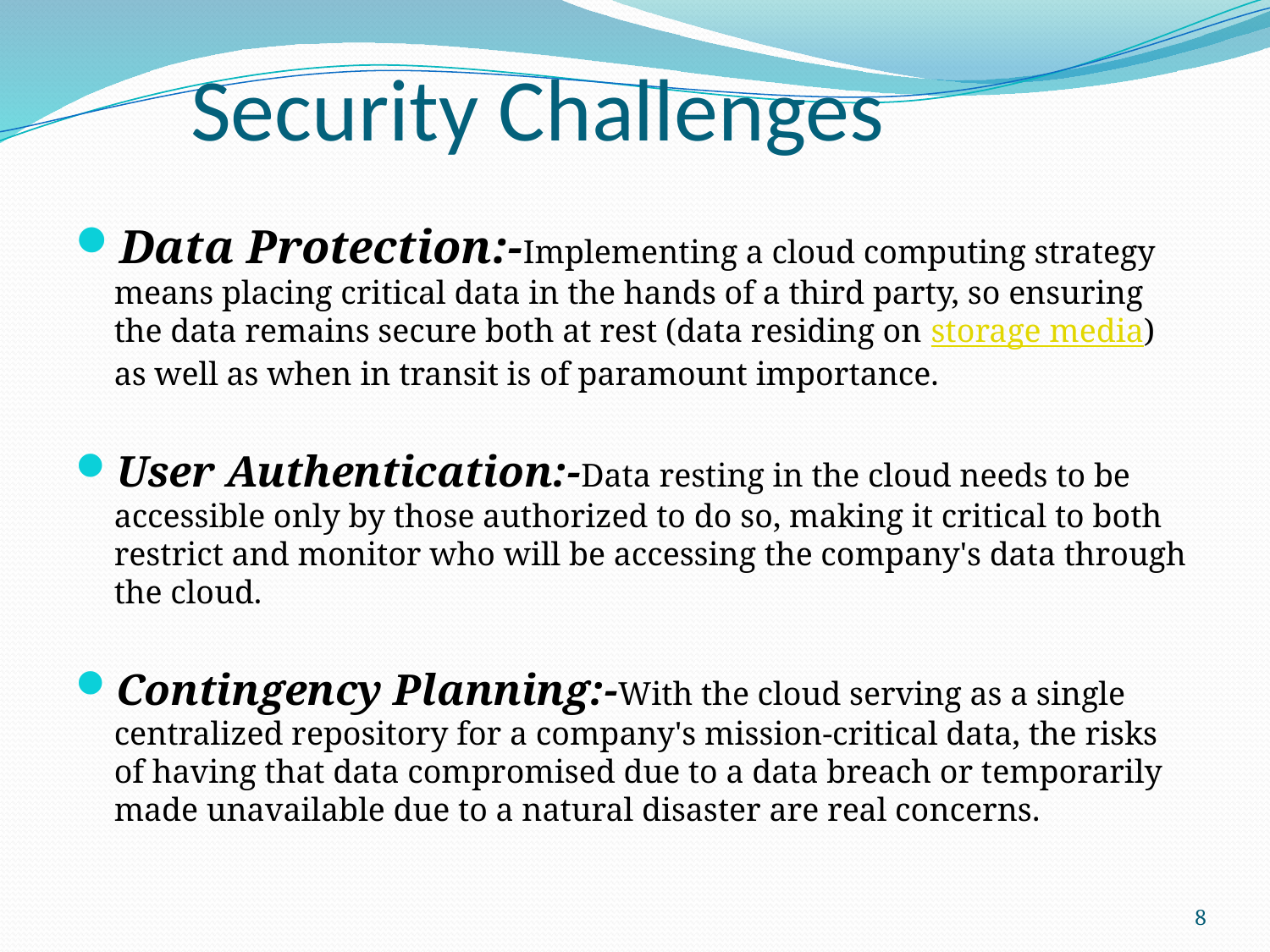

# Security Challenges
Data Protection:-Implementing a cloud computing strategy means placing critical data in the hands of a third party, so ensuring the data remains secure both at rest (data residing on storage media) as well as when in transit is of paramount importance.

User Authentication:-Data resting in the cloud needs to be accessible only by those authorized to do so, making it critical to both restrict and monitor who will be accessing the company's data through the cloud.

Contingency Planning:-With the cloud serving as a single centralized repository for a company's mission-critical data, the risks of having that data compromised due to a data breach or temporarily made unavailable due to a natural disaster are real concerns.

8